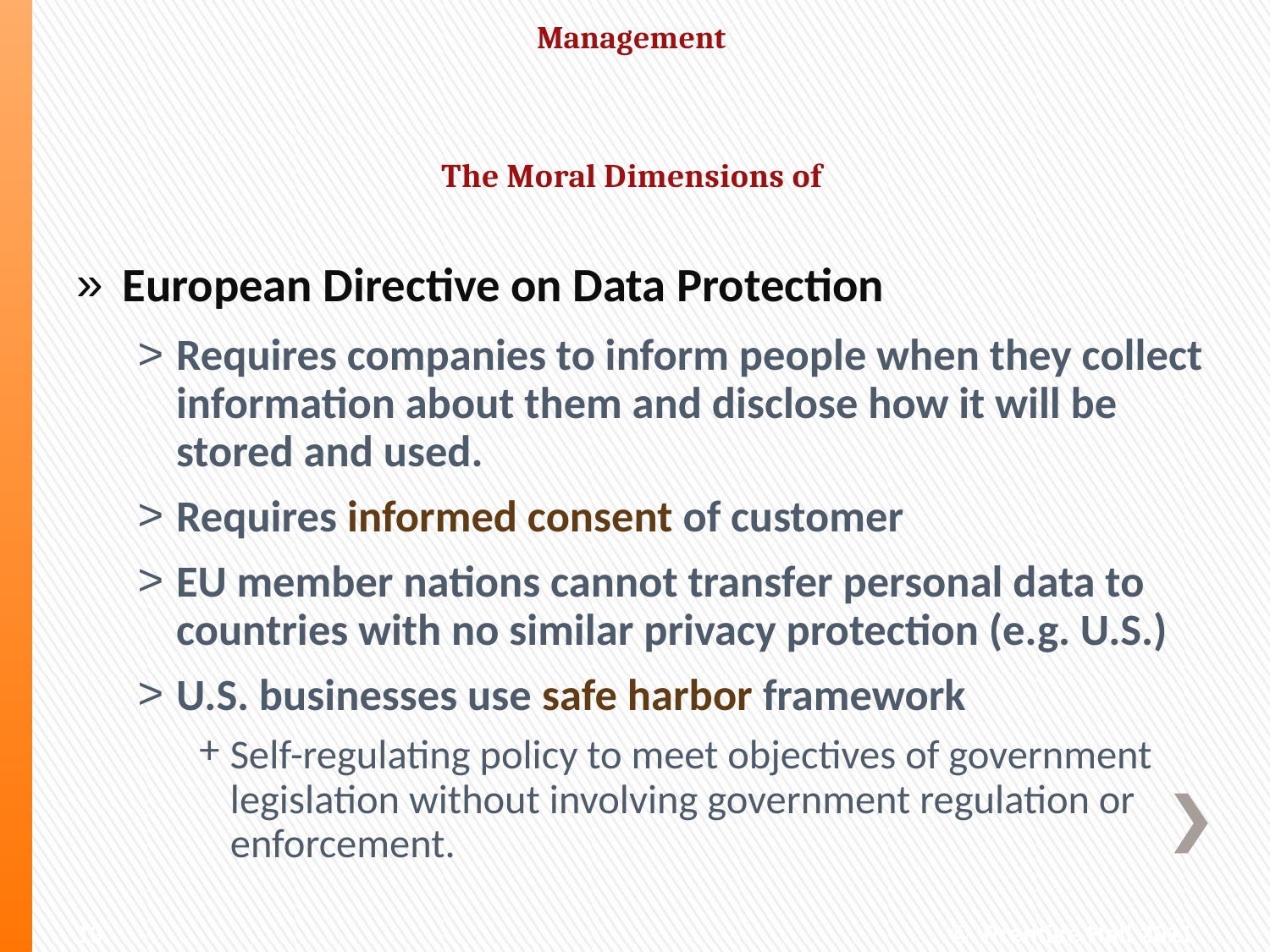

#
The Moral Dimensions of
European Directive on Data Protection
Requires companies to inform people when they collect information about them and disclose how it will be stored and used.
Requires informed consent of customer
EU member nations cannot transfer personal data to countries with no similar privacy protection (e.g. U.S.)
U.S. businesses use safe harbor framework
Self-regulating policy to meet objectives of government legislation without involving government regulation or enforcement.

19
©  Prentice Hall 2011